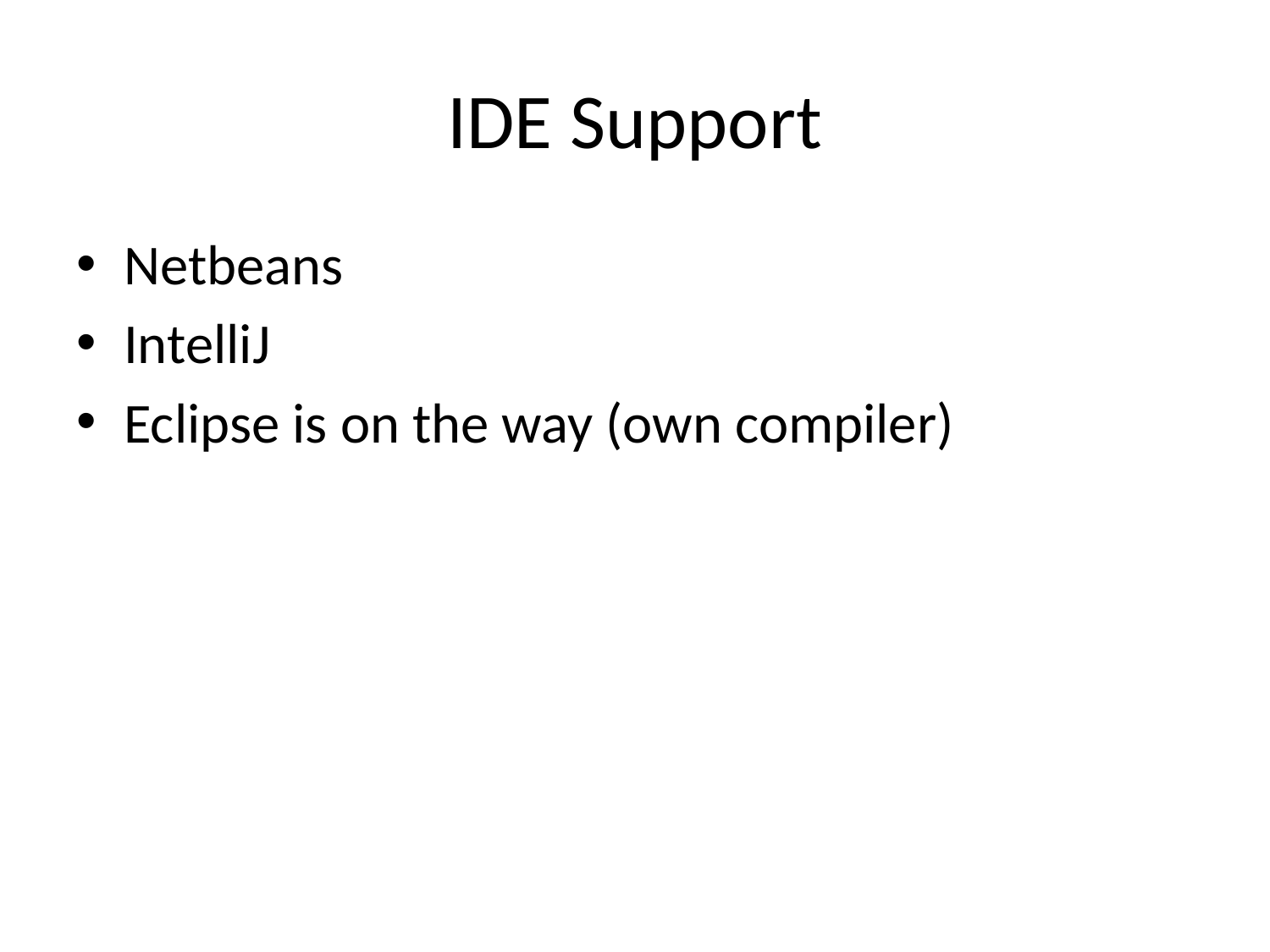

# IDE Support
Netbeans
IntelliJ
Eclipse is on the way (own compiler)